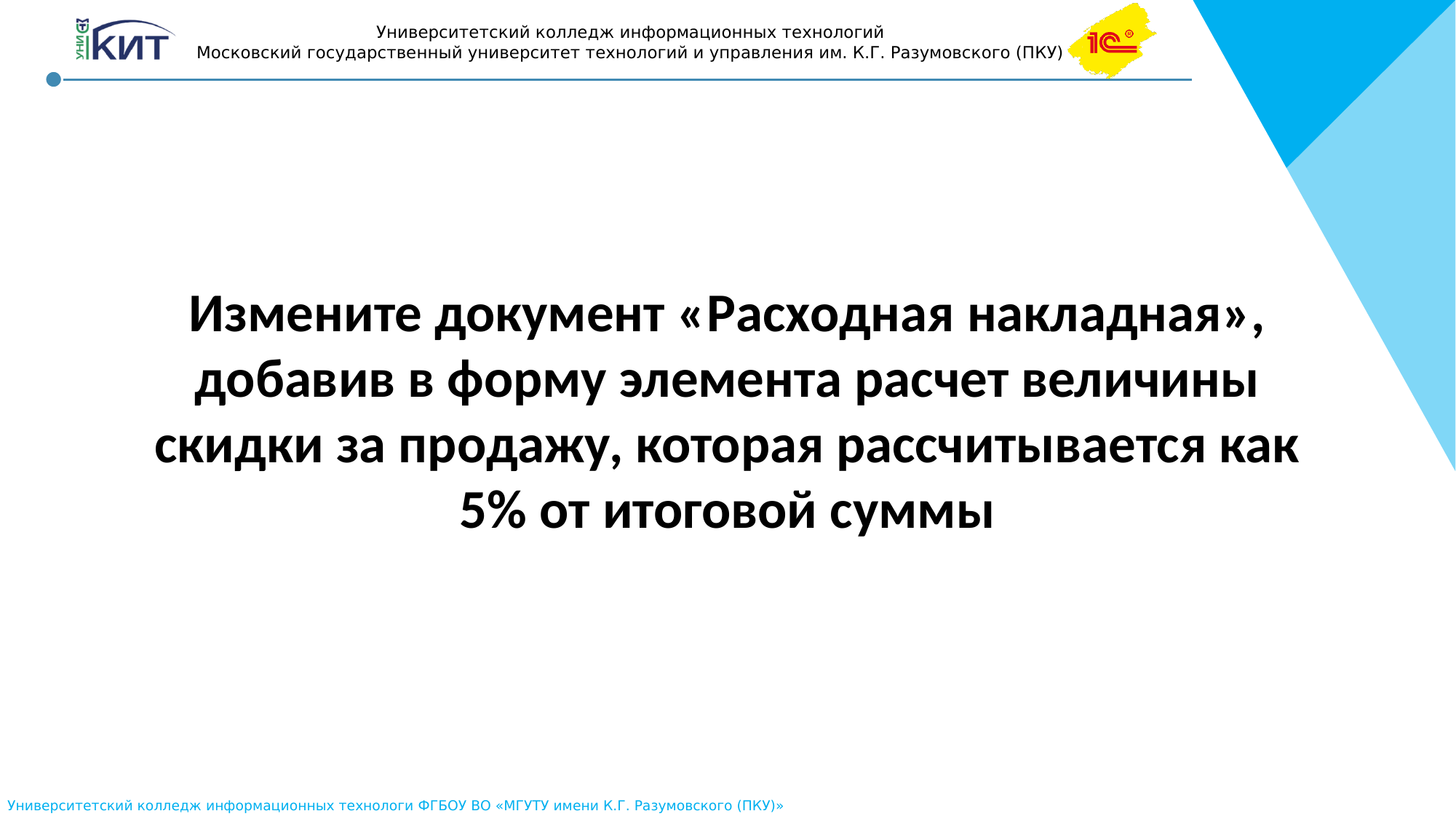

Измените документ «Расходная накладная», добавив в форму элемента расчет величины скидки за продажу, которая рассчитывается как 5% от итоговой суммы